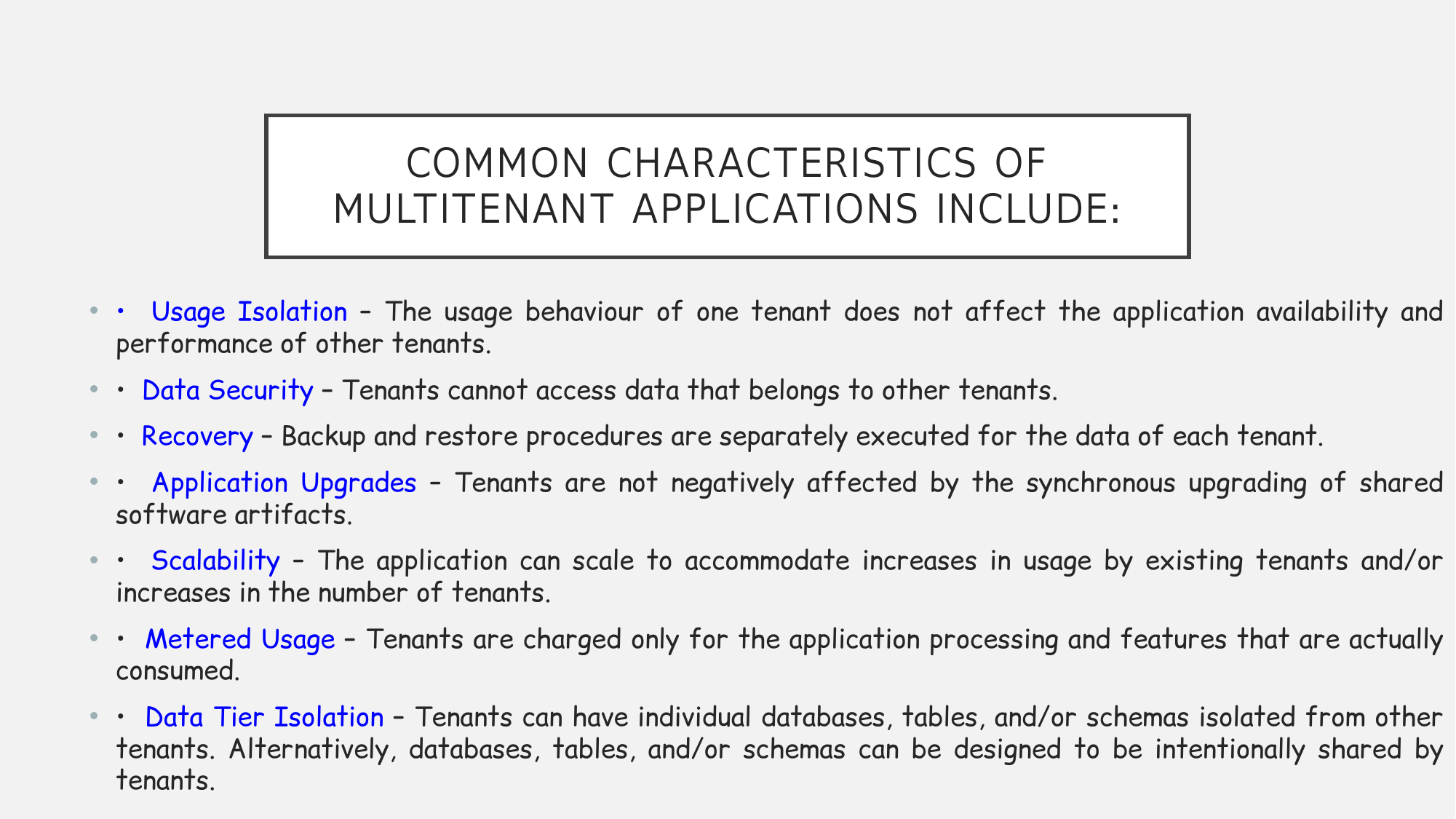

# Common characteristics of multitenant applications include:
•  Usage Isolation – The usage behaviour of one tenant does not affect the application availability and performance of other tenants.
•  Data Security – Tenants cannot access data that belongs to other tenants.
•  Recovery – Backup and restore procedures are separately executed for the data of each tenant.
•  Application Upgrades – Tenants are not negatively affected by the synchronous upgrading of shared software artifacts.
•  Scalability – The application can scale to accommodate increases in usage by existing tenants and/or increases in the number of tenants.
•  Metered Usage – Tenants are charged only for the application processing and features that are actually consumed.
•  Data Tier Isolation – Tenants can have individual databases, tables, and/or schemas isolated from other tenants. Alternatively, databases, tables, and/or schemas can be designed to be intentionally shared by tenants.